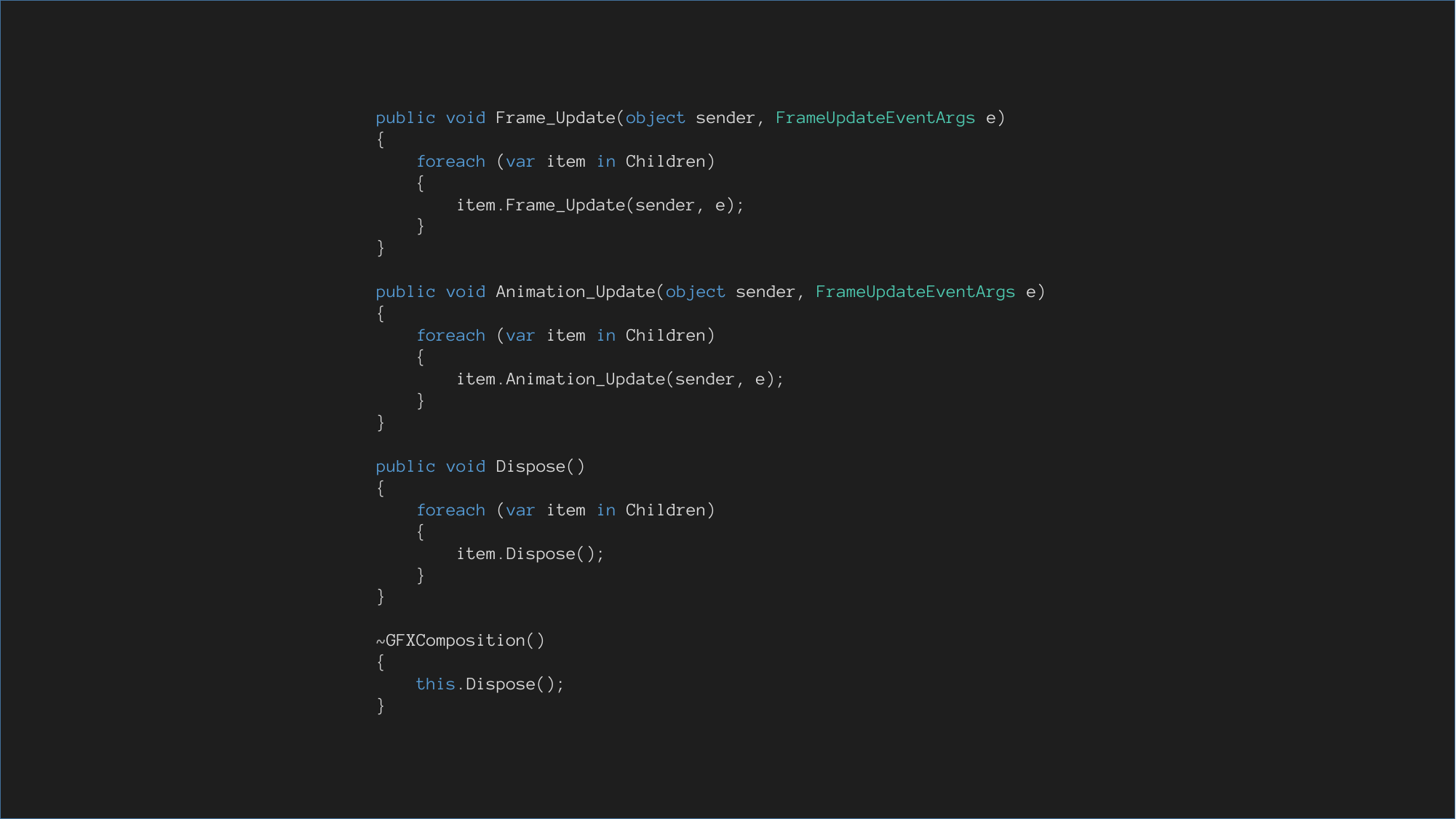

public void Frame_Update(object sender, FrameUpdateEventArgs e)
        {
            foreach (var item in Children)
            {
                item.Frame_Update(sender, e);
            }
        }

        public void Animation_Update(object sender, FrameUpdateEventArgs e)
        {
            foreach (var item in Children)
            {
                item.Animation_Update(sender, e);
            }
        }

        public void Dispose()
        {
            foreach (var item in Children)
            {
                item.Dispose();
            }
        }

        ~GFXComposition()
        {
            this.Dispose();
        }